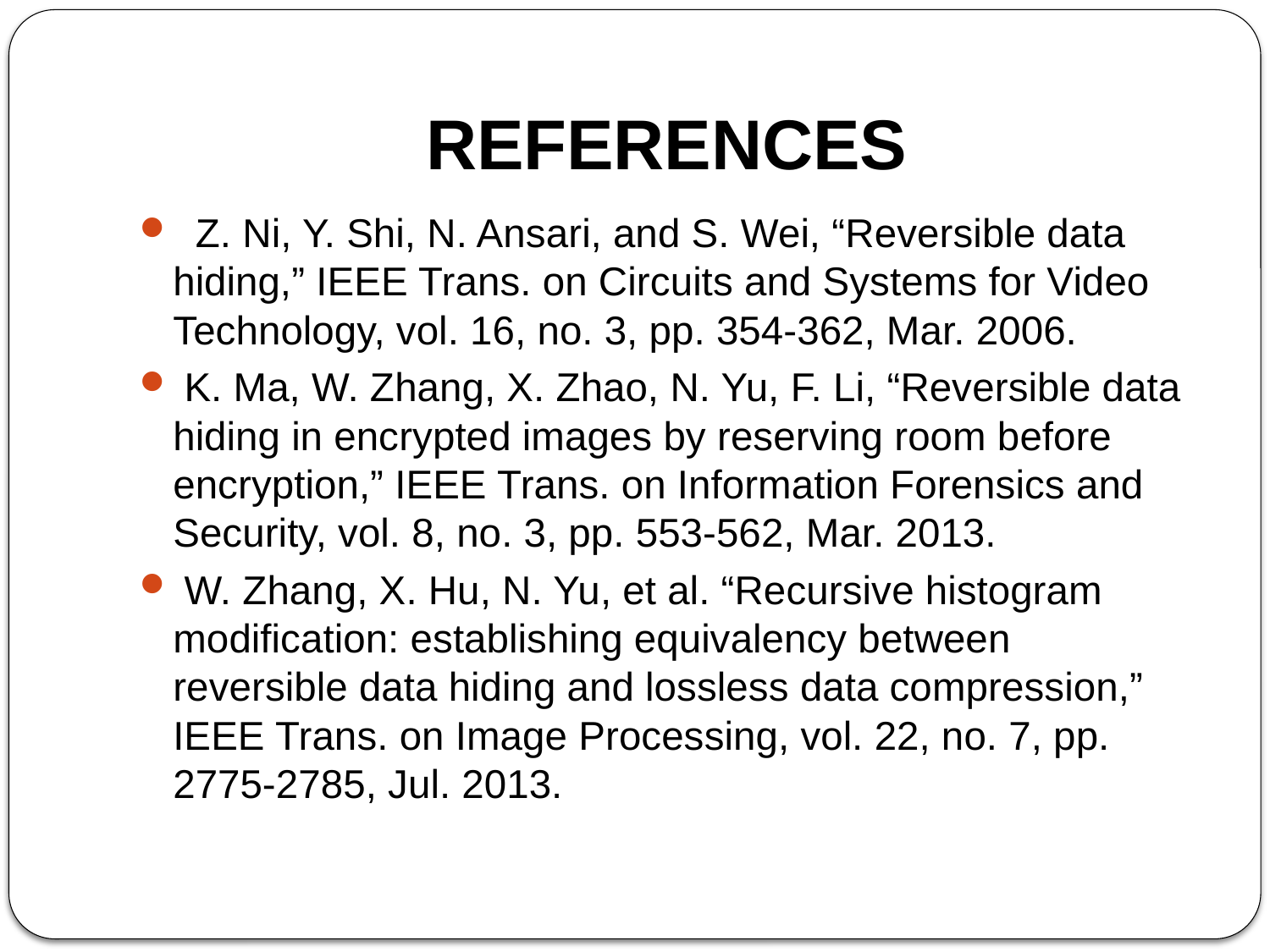

# REFERENCES
  Z. Ni, Y. Shi, N. Ansari, and S. Wei, “Reversible data hiding,” IEEE Trans. on Circuits and Systems for Video Technology, vol. 16, no. 3, pp. 354-362, Mar. 2006.
 K. Ma, W. Zhang, X. Zhao, N. Yu, F. Li, “Reversible data hiding in encrypted images by reserving room before encryption,” IEEE Trans. on Information Forensics and Security, vol. 8, no. 3, pp. 553-562, Mar. 2013.
 W. Zhang, X. Hu, N. Yu, et al. “Recursive histogram modiﬁcation: establishing equivalency between reversible data hiding and lossless data compression,” IEEE Trans. on Image Processing, vol. 22, no. 7, pp. 2775-2785, Jul. 2013.